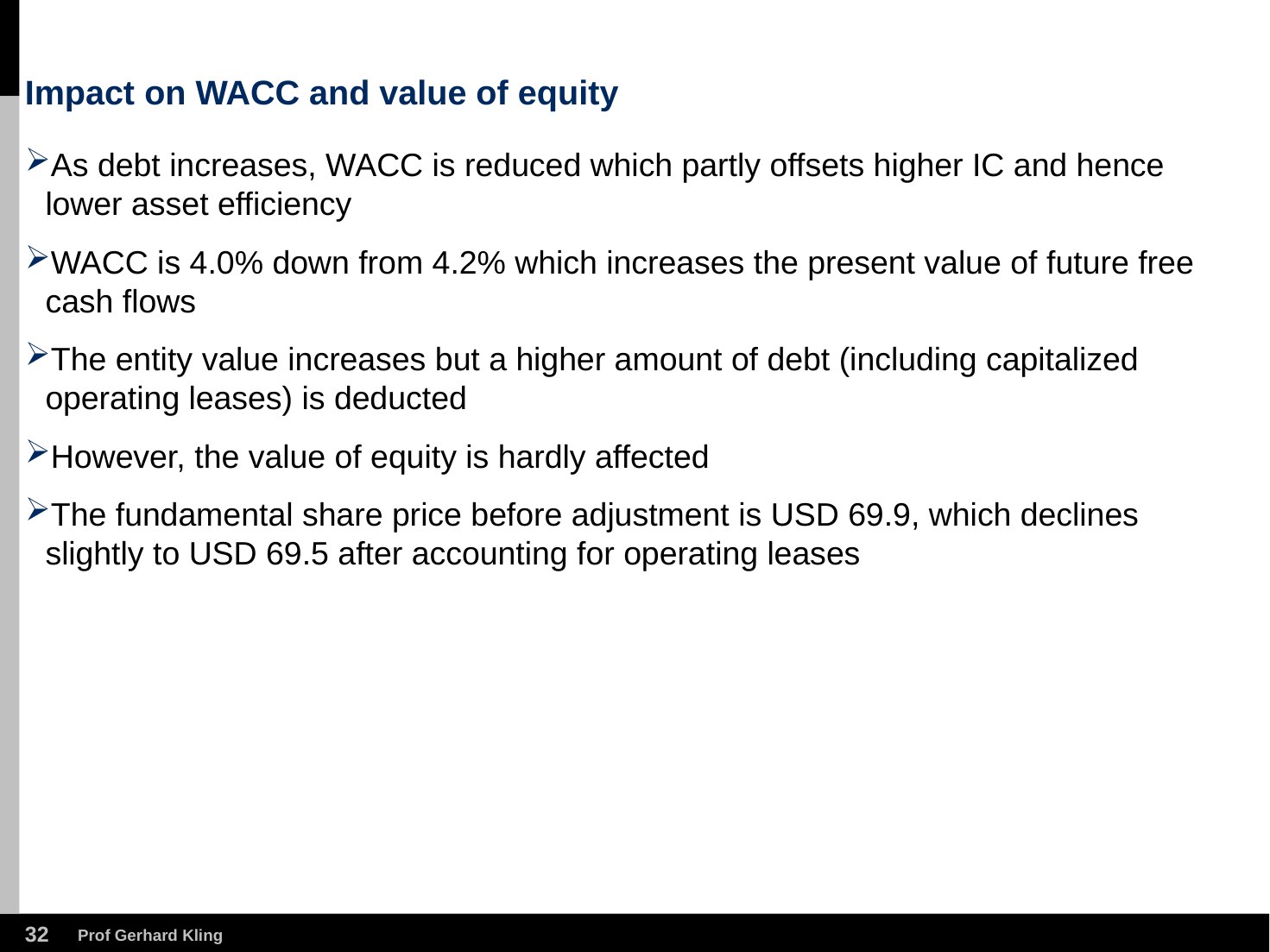

# Impact on WACC and value of equity
As debt increases, WACC is reduced which partly offsets higher IC and hence lower asset efficiency
WACC is 4.0% down from 4.2% which increases the present value of future free cash flows
The entity value increases but a higher amount of debt (including capitalized operating leases) is deducted
However, the value of equity is hardly affected
The fundamental share price before adjustment is USD 69.9, which declines slightly to USD 69.5 after accounting for operating leases

32
Prof Gerhard Kling